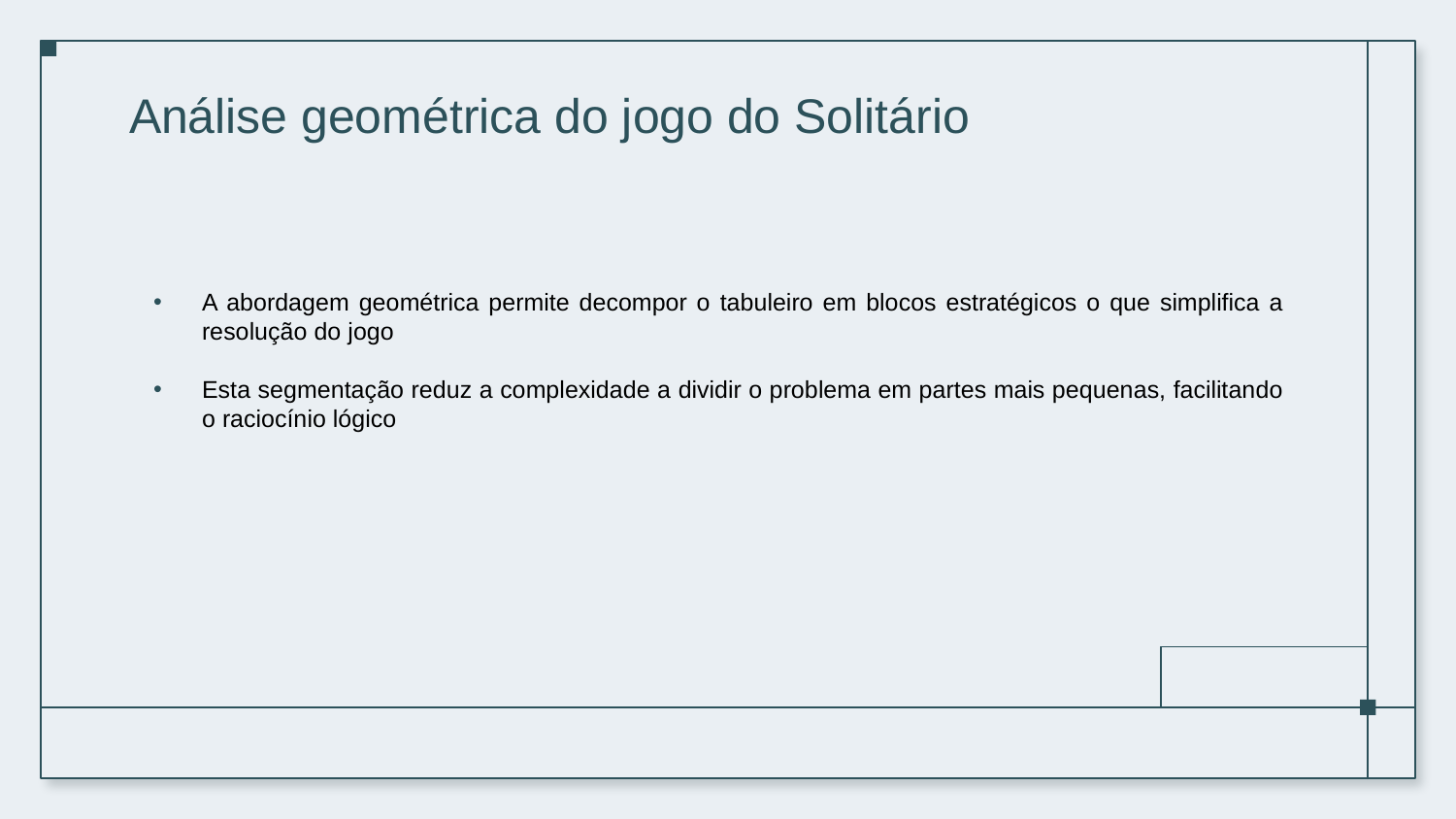

# Análise geométrica do jogo do Solitário

A abordagem geométrica permite decompor o tabuleiro em blocos estratégicos o que simplifica a resolução do jogo

Esta segmentação reduz a complexidade a dividir o problema em partes mais pequenas, facilitando o raciocínio lógico